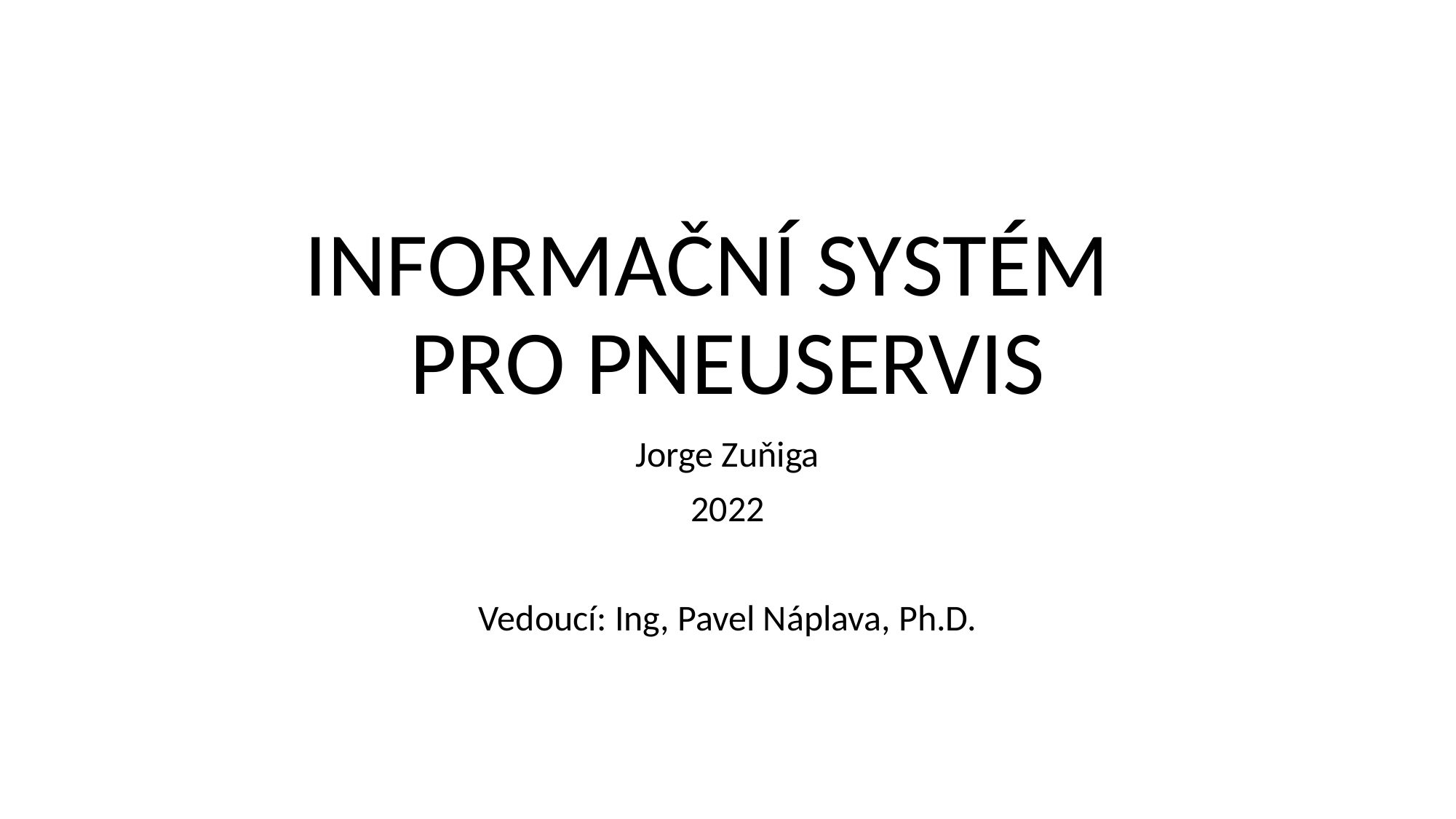

# INFORMAČNÍ SYSTÉM PRO PNEUSERVIS
Jorge Zuňiga
2022

Vedoucí: Ing, Pavel Náplava, Ph.D.